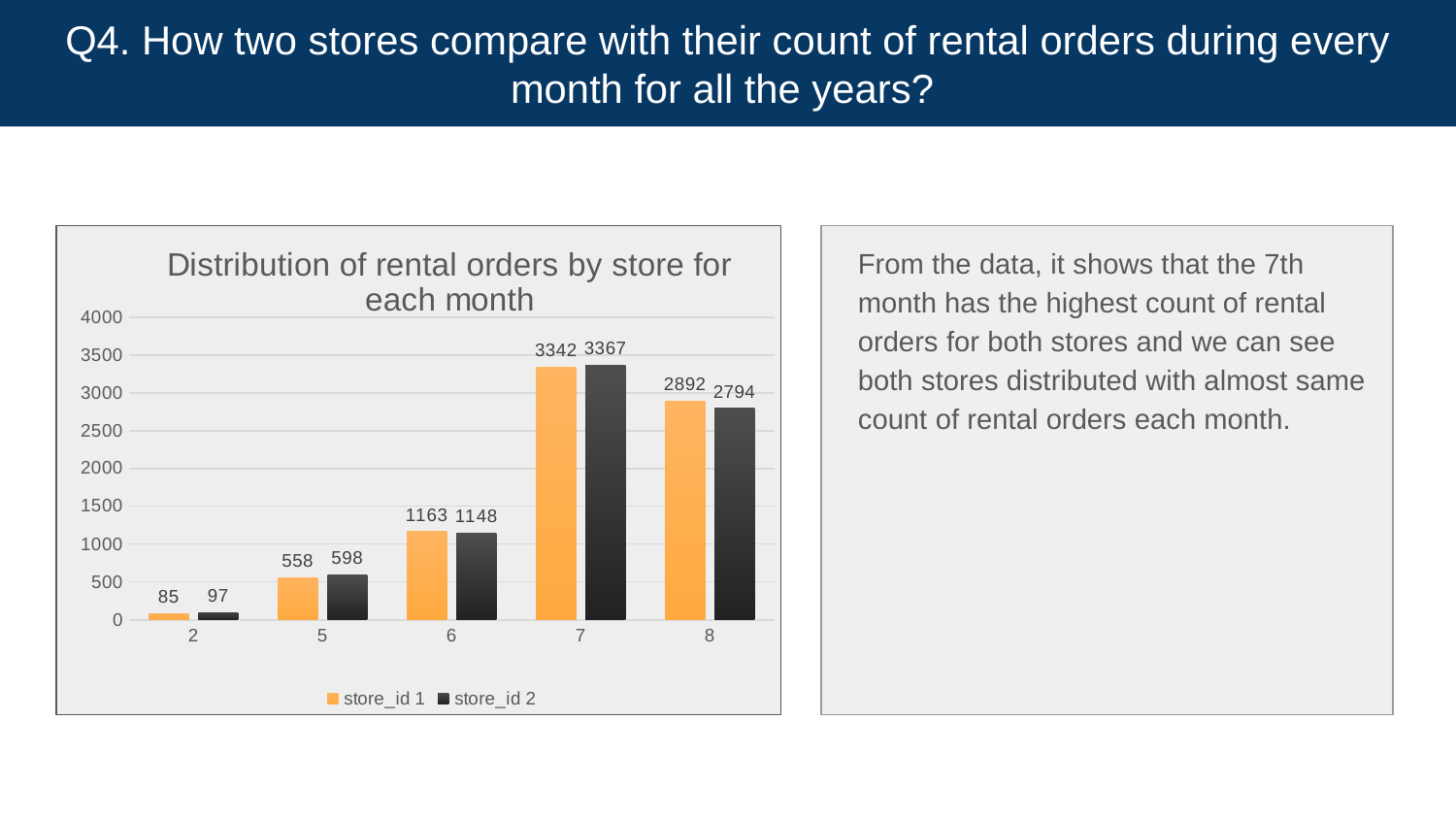

# Q4. How two stores compare with their count of rental orders during every month for all the years?

### Chart: Distribution of rental orders by store for each month

| Category | store_id | store_id |
|---|---|---|
| 2 | 85.0 | 97.0 |
| 5 | 558.0 | 598.0 |
| 6 | 1163.0 | 1148.0 |
| 7 | 3342.0 | 3367.0 |
| 8 | 2892.0 | 2794.0 |
From the data, it shows that the 7th month has the highest count of rental orders for both stores and we can see both stores distributed with almost same count of rental orders each month.